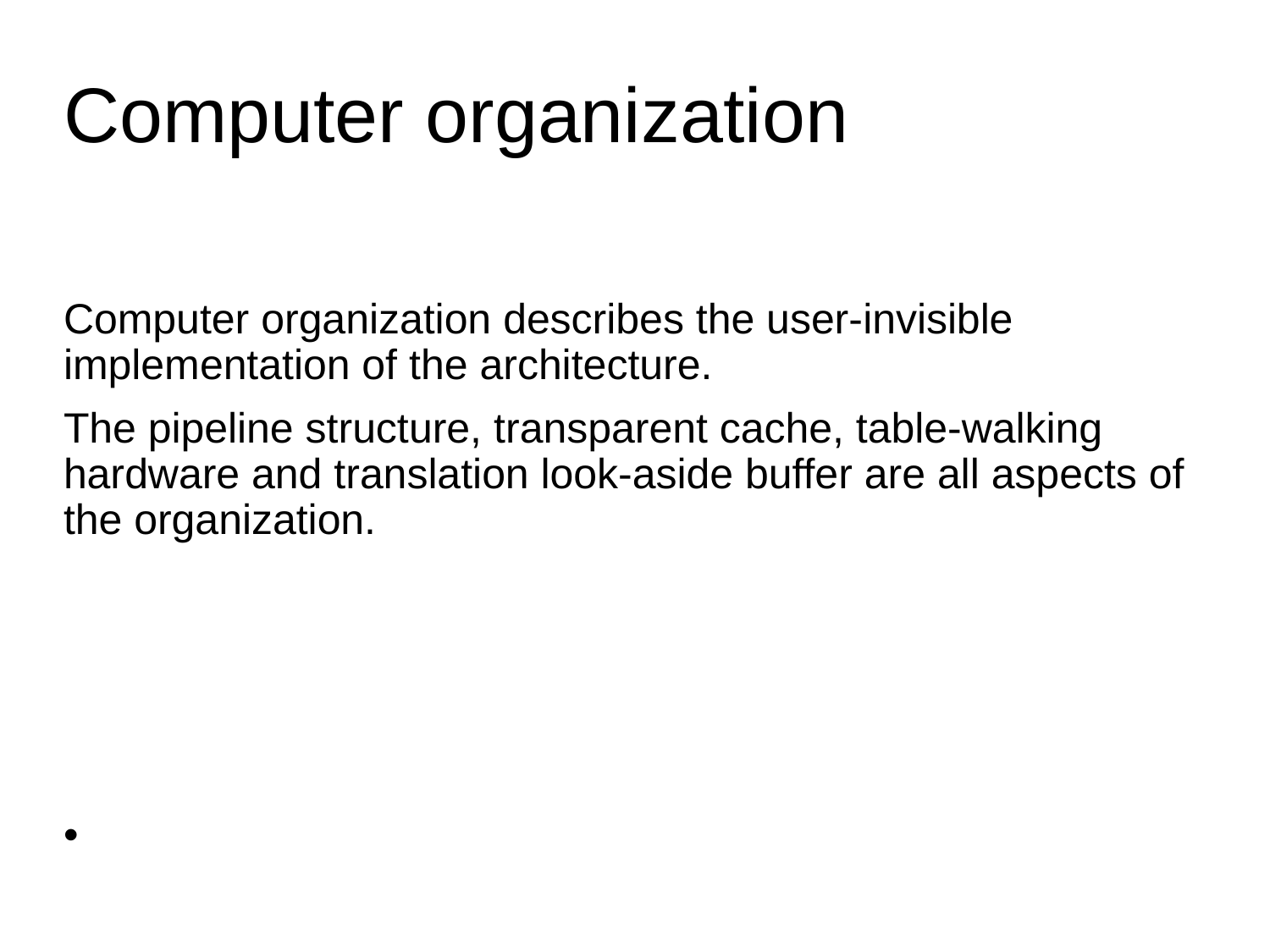

Computer organization

Computer organization describes the user-invisible implementation of the architecture.
The pipeline structure, transparent cache, table-walking hardware and translation look-aside buffer are all aspects of the organization.